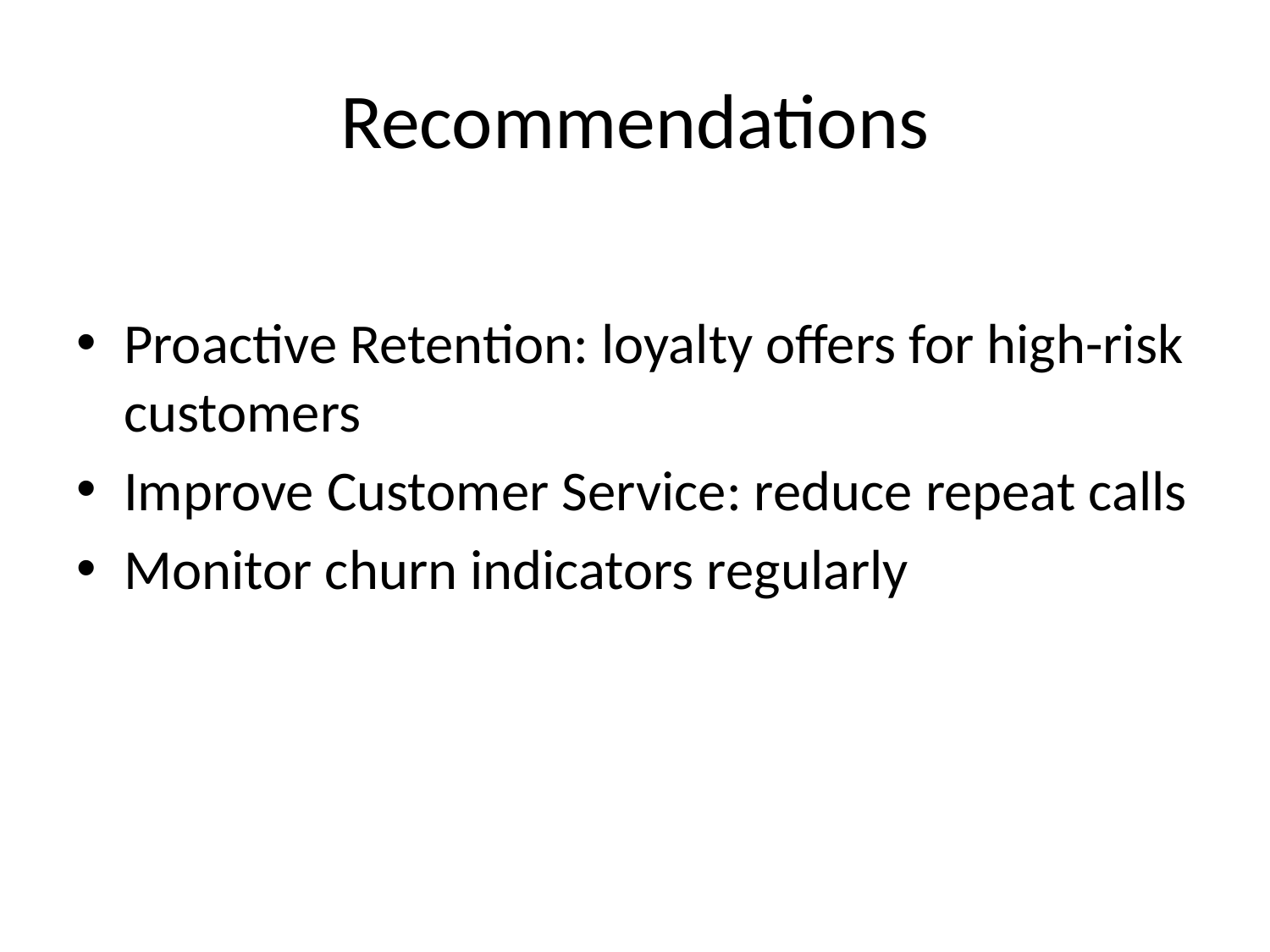

# Recommendations

Proactive Retention: loyalty offers for high-risk customers
Improve Customer Service: reduce repeat calls
Monitor churn indicators regularly